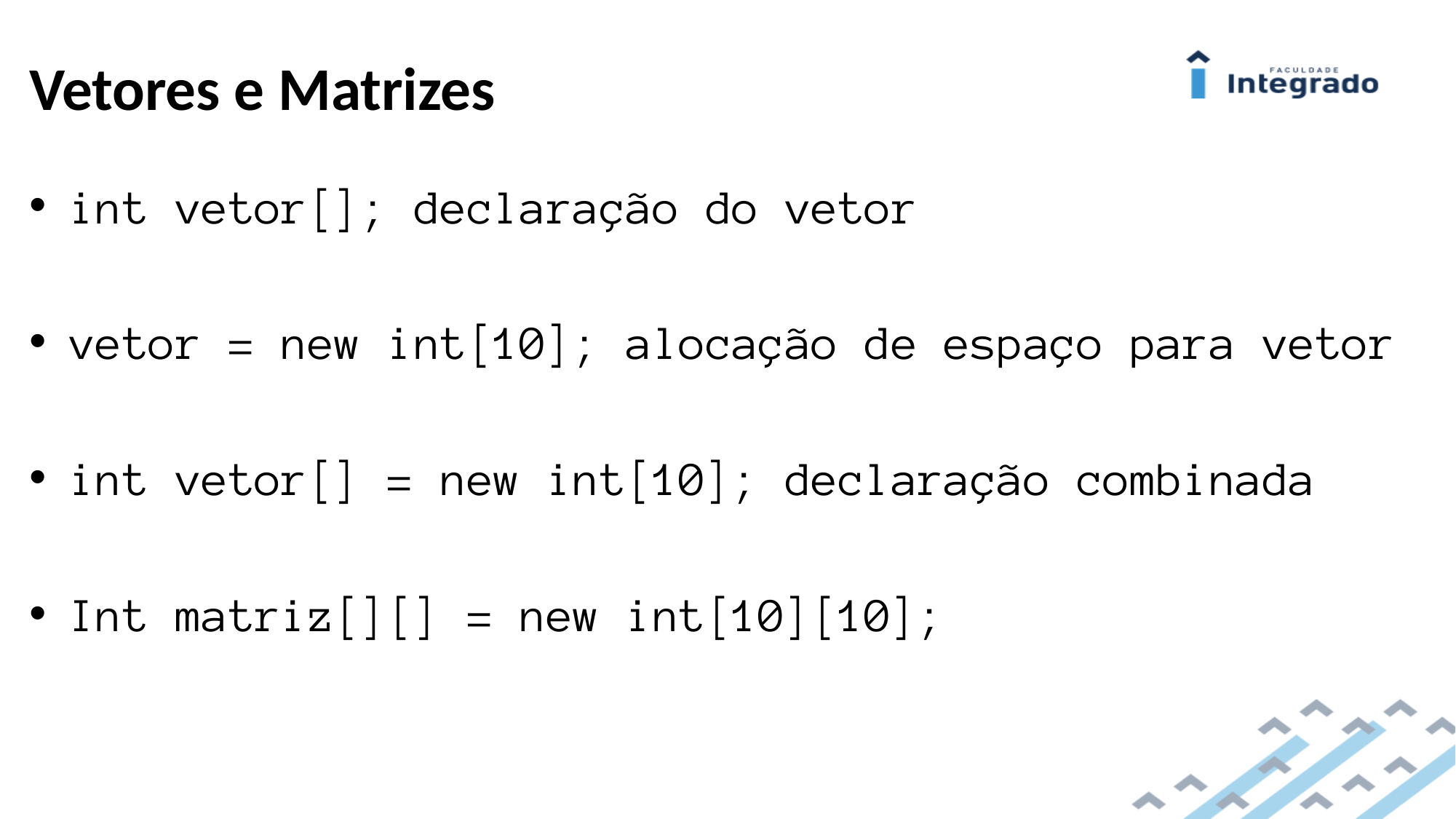

# Vetores e Matrizes
int vetor[]; declaração do vetor

vetor = new int[10]; alocação de espaço para vetor

int vetor[] = new int[10]; declaração combinada

Int matriz[][] = new int[10][10];